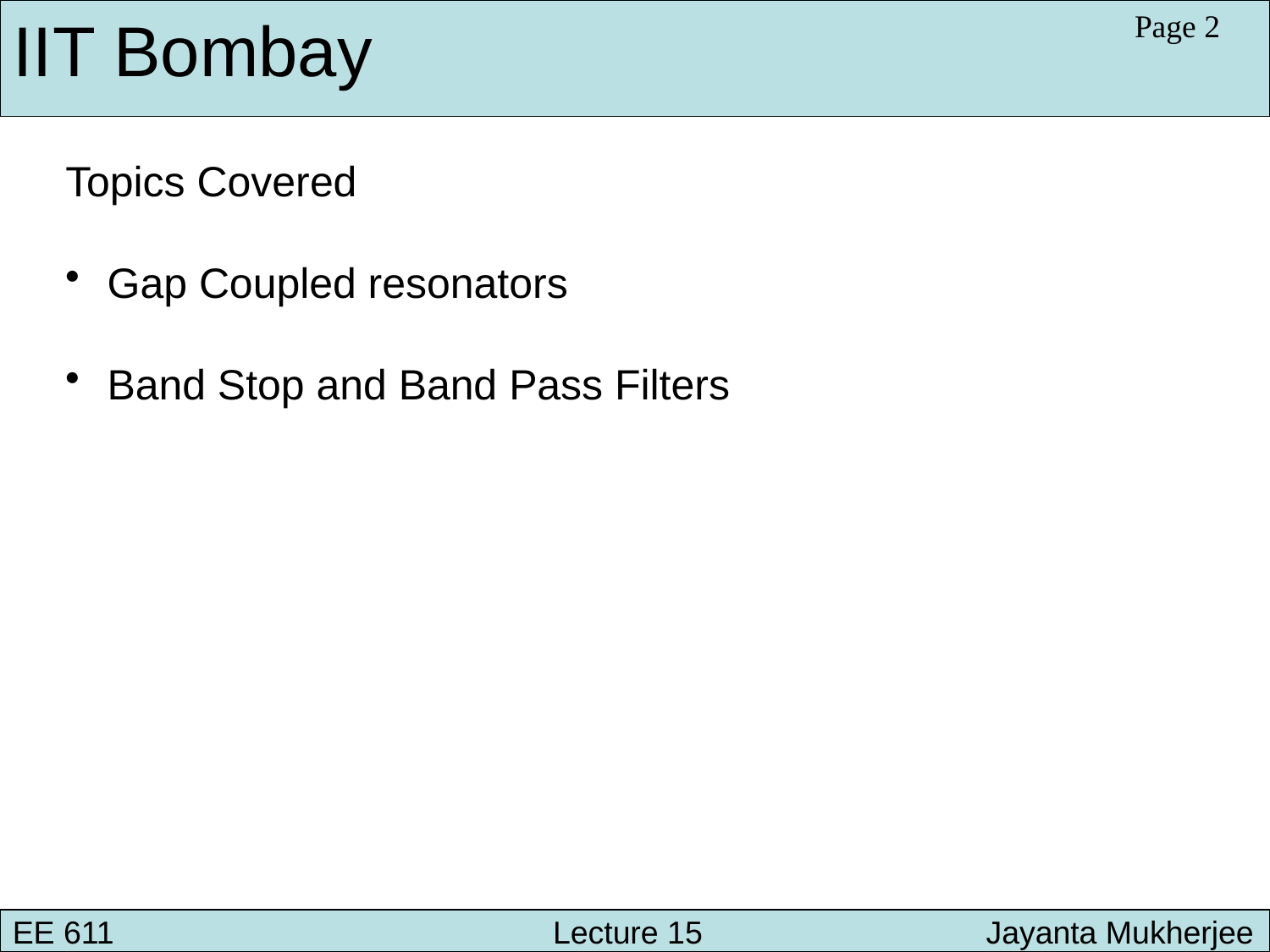

IIT Bombay
Page 2
Topics Covered

 Gap Coupled resonators

 Band Stop and Band Pass Filters
EE 611 			                  Lecture 10      		          Jayanta Mukherjee
EE 611 			                  Lecture 15                                Jayanta Mukherjee